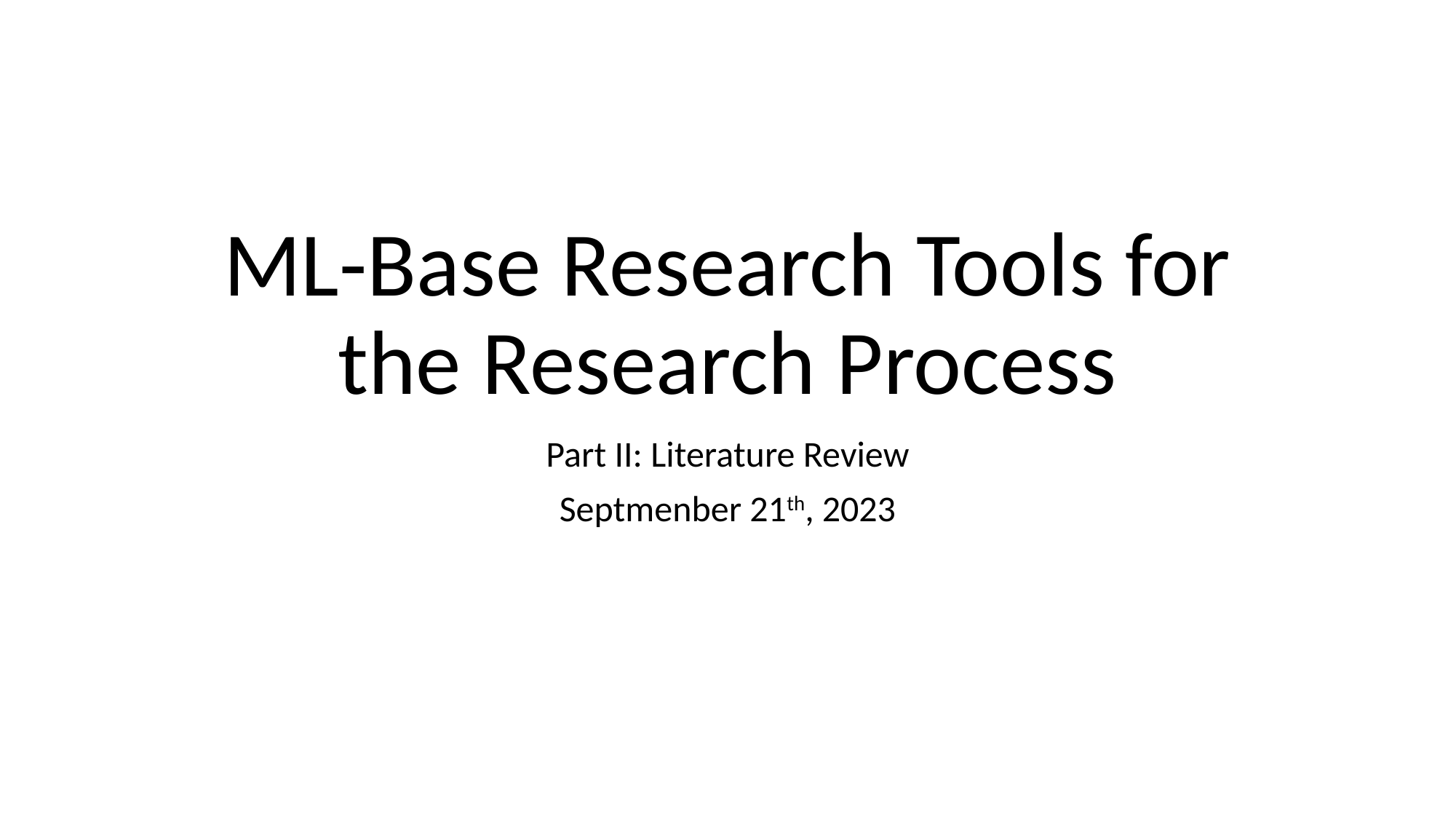

# ML-Base Research Tools for the Research Process
Part II: Literature Review
Septmenber 21th, 2023